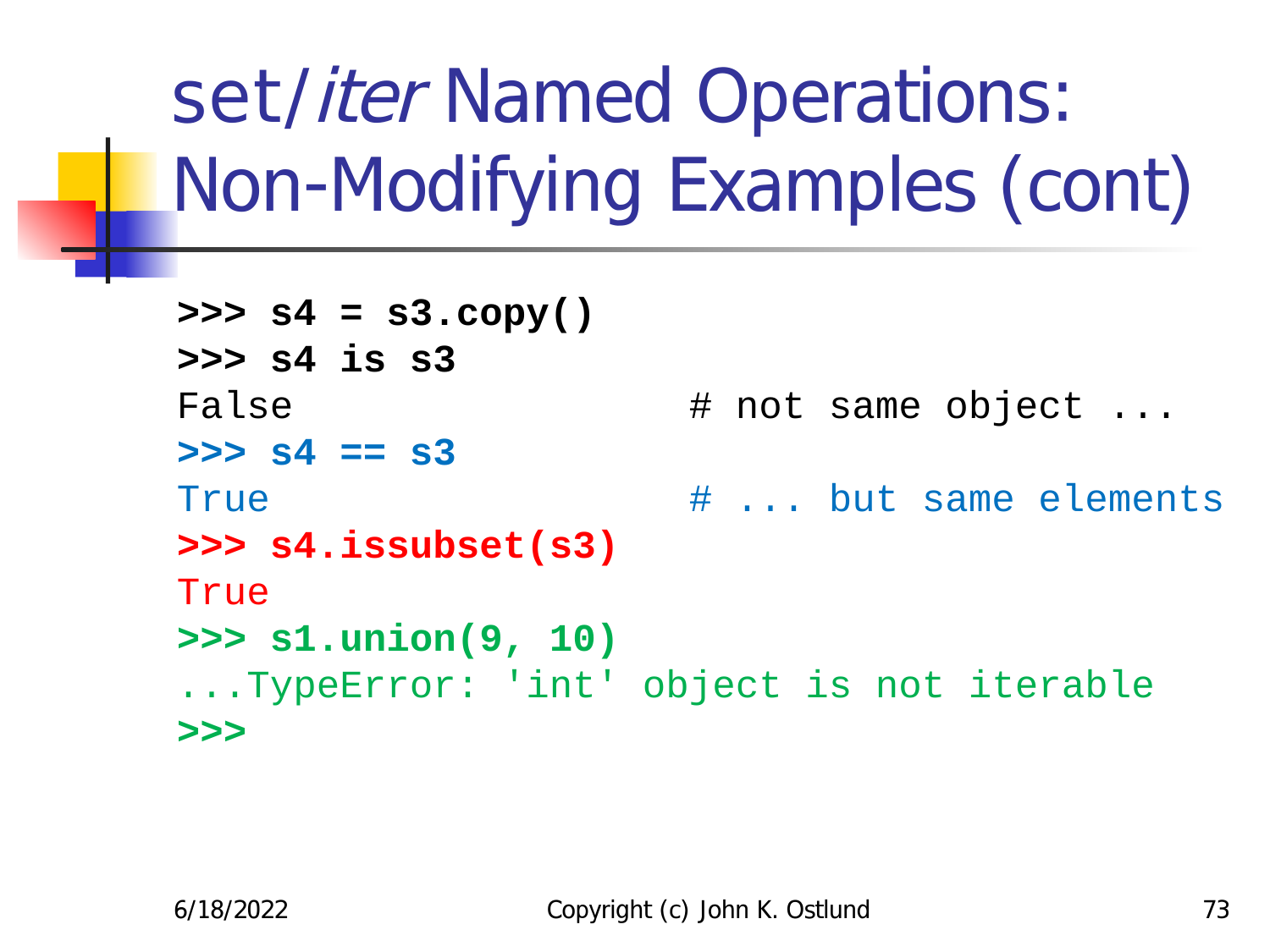

# set/iter Named Operations: Non-Modifying Examples (cont)
>>> s4 = s3.copy()
>>> s4 is s3
False                 # not same object ...
>>> s4 == s3
True                  # ... but same elements
>>> s4.issubset(s3)
True
>>> s1.union(9, 10)
...TypeError: 'int' object is not iterable
>>>
6/18/2022
Copyright (c) John K. Ostlund
73